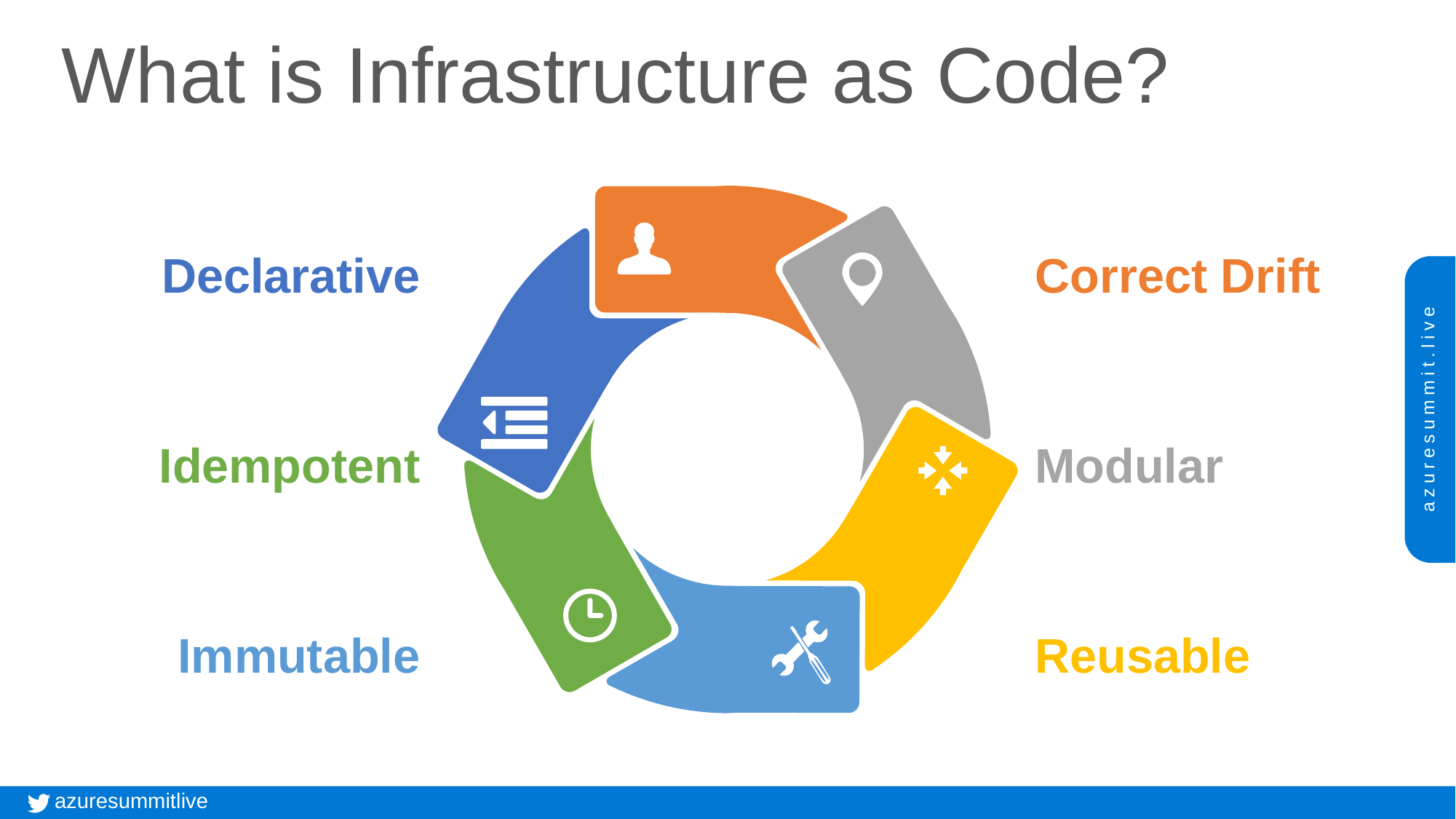

# What is Infrastructure as Code?

Declarative
Correct Drift

Idempotent
Modular

Immutable
Reusable